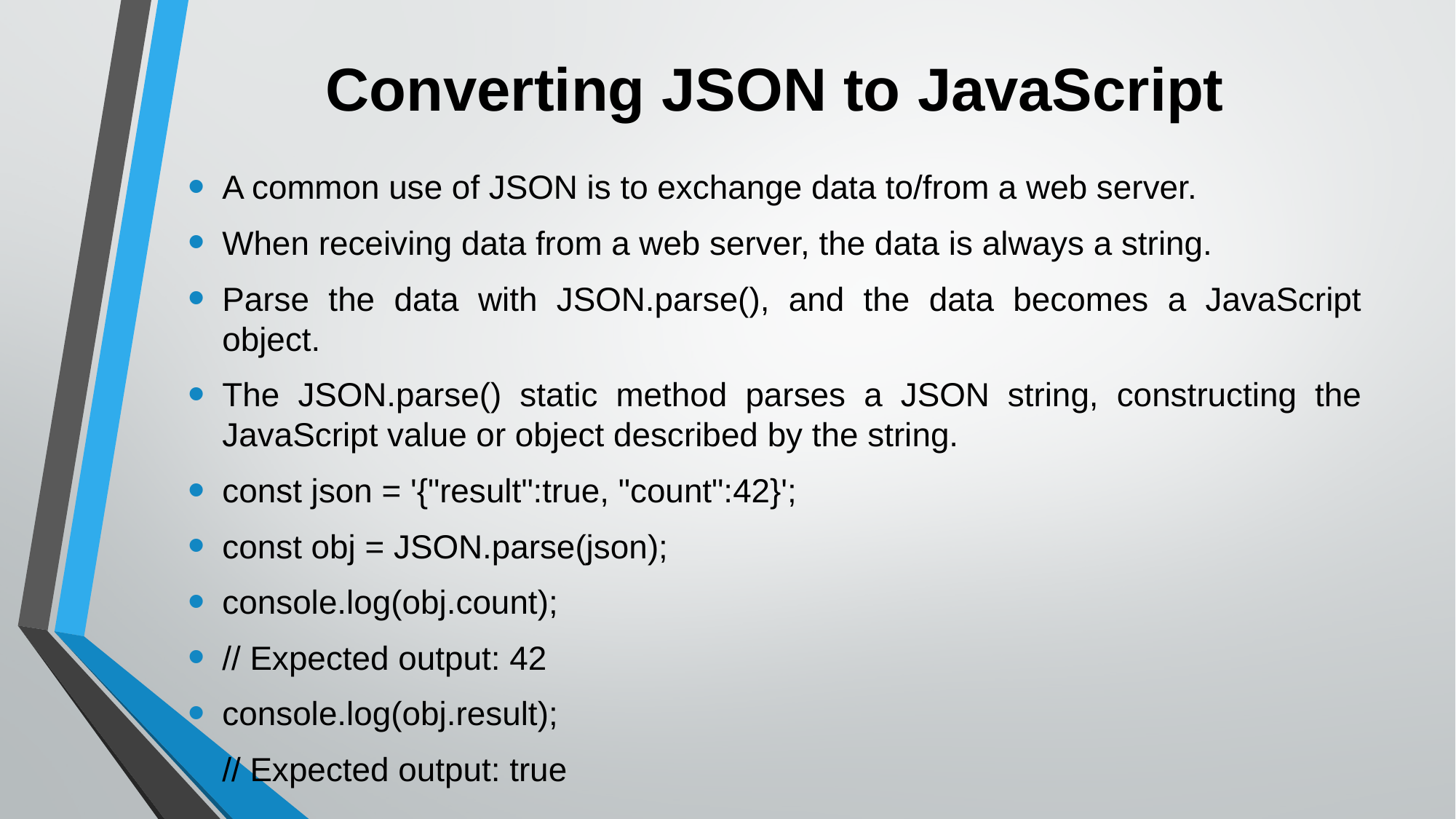

# Converting JSON to JavaScript
A common use of JSON is to exchange data to/from a web server.
When receiving data from a web server, the data is always a string.
Parse the data with JSON.parse(), and the data becomes a JavaScript object.
The JSON.parse() static method parses a JSON string, constructing the JavaScript value or object described by the string.
const json = '{"result":true, "count":42}';
const obj = JSON.parse(json);
console.log(obj.count);
// Expected output: 42
console.log(obj.result);
// Expected output: true